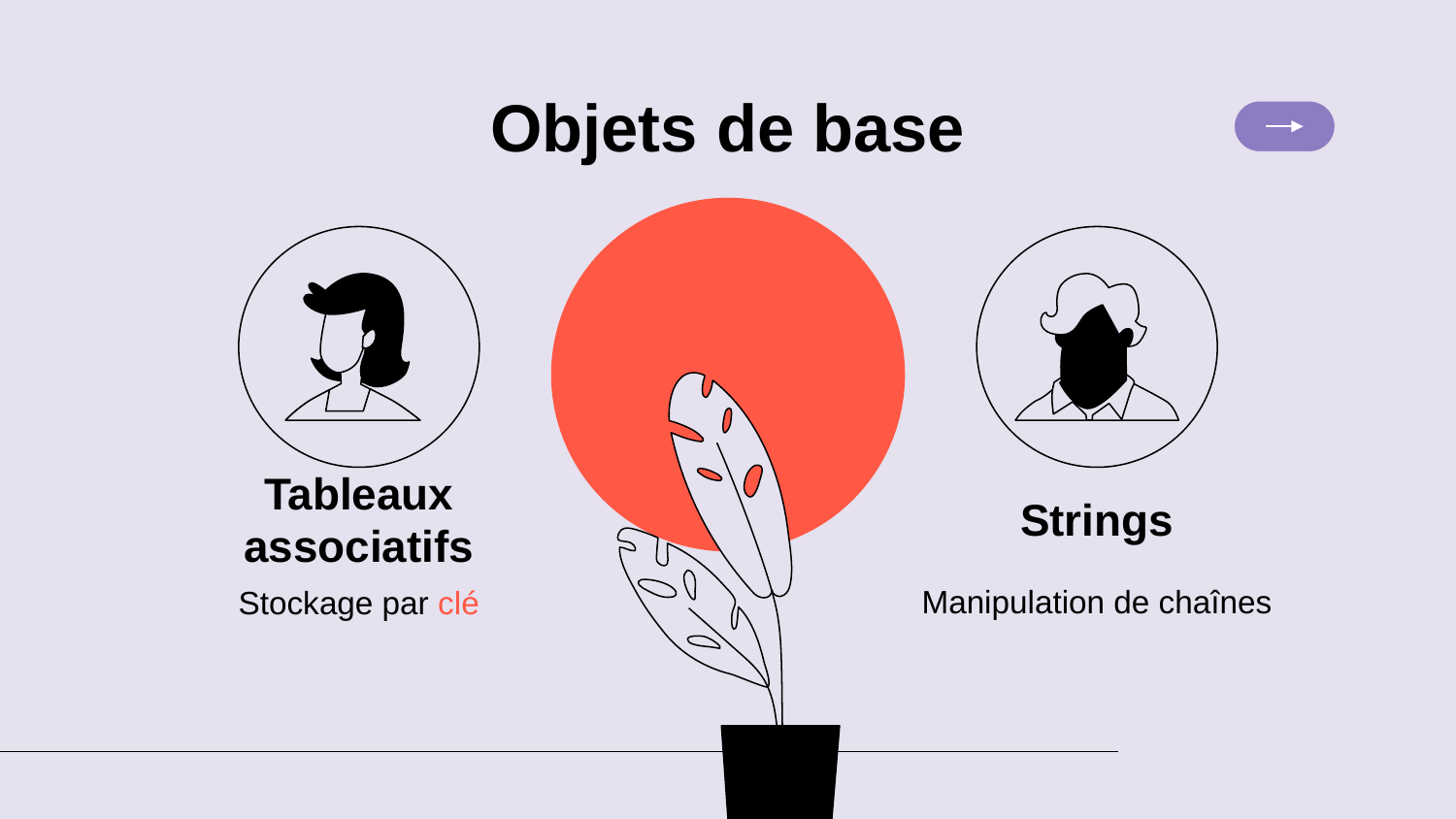

# Objets de base

Tableaux associatifs
Strings
Manipulation de chaînes
Stockage par clé